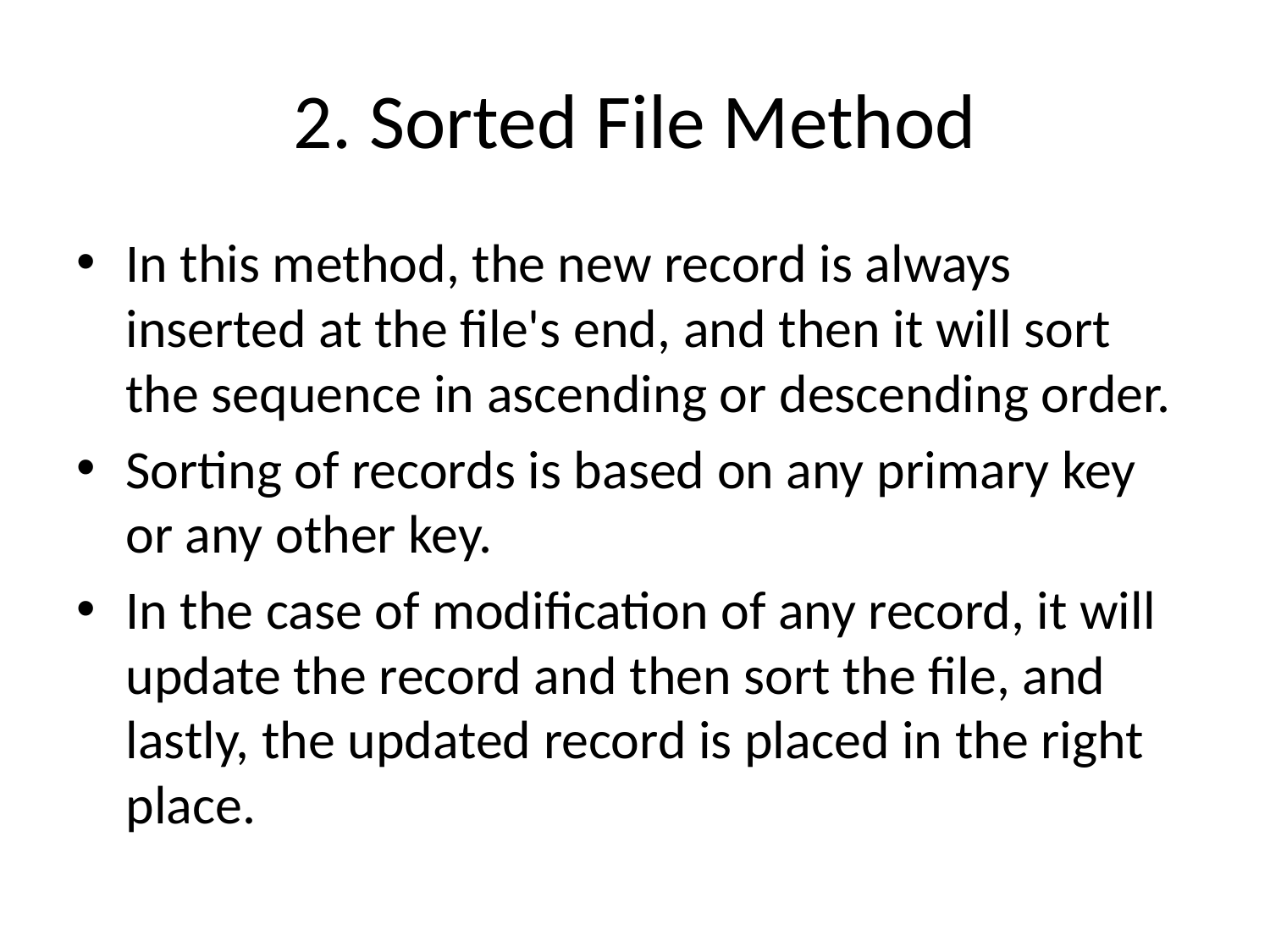

# 2. Sorted File Method
In this method, the new record is always inserted at the file's end, and then it will sort the sequence in ascending or descending order.
Sorting of records is based on any primary key or any other key.
In the case of modification of any record, it will update the record and then sort the file, and lastly, the updated record is placed in the right place.